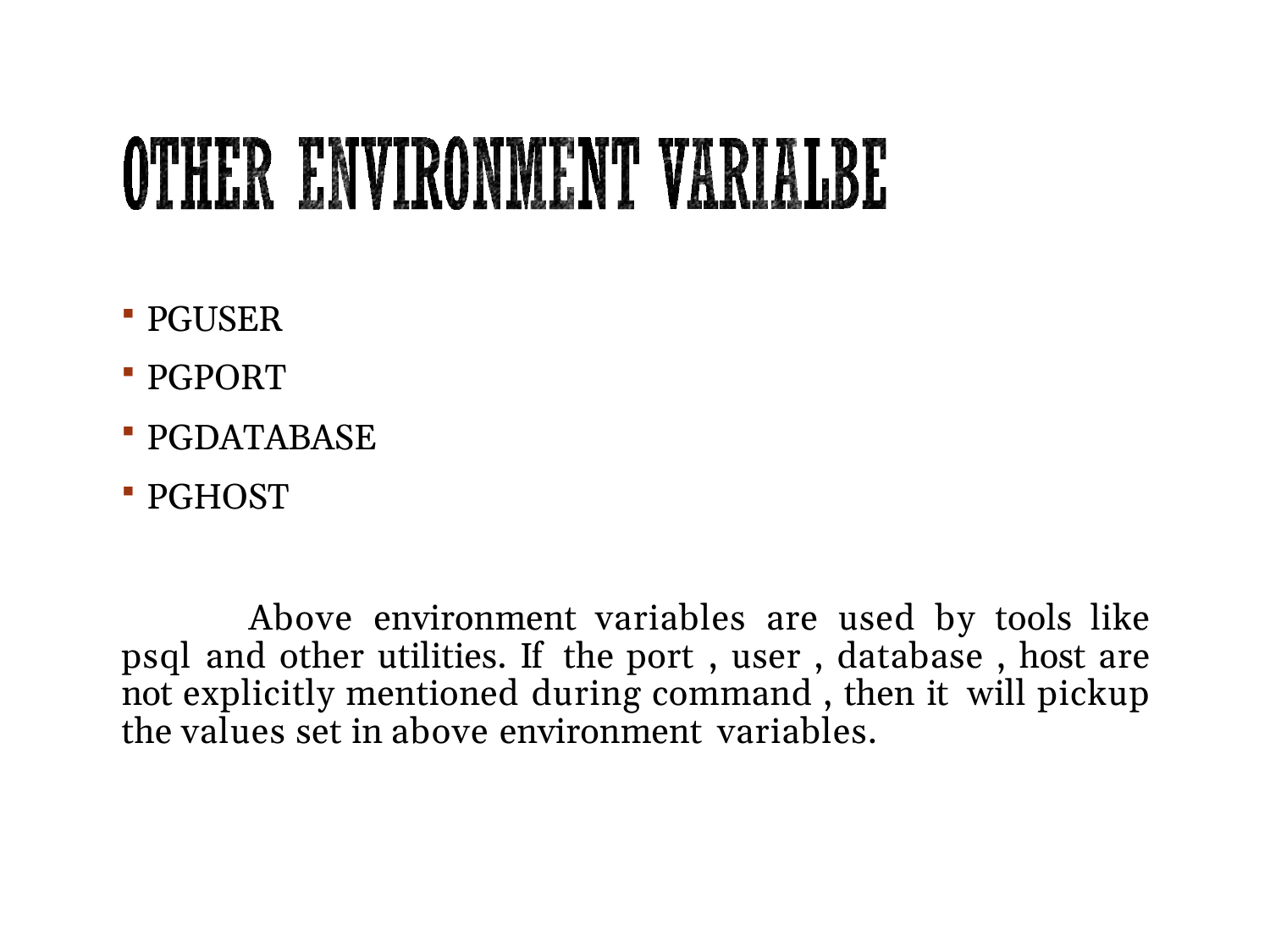

PGUSER
PGPORT
PGDATABASE
PGHOST

Above environment variables are used by tools like psql and other utilities. If  the port , user , database , host are not explicitly mentioned during command , then it  will pickup the values set in above environment variables.